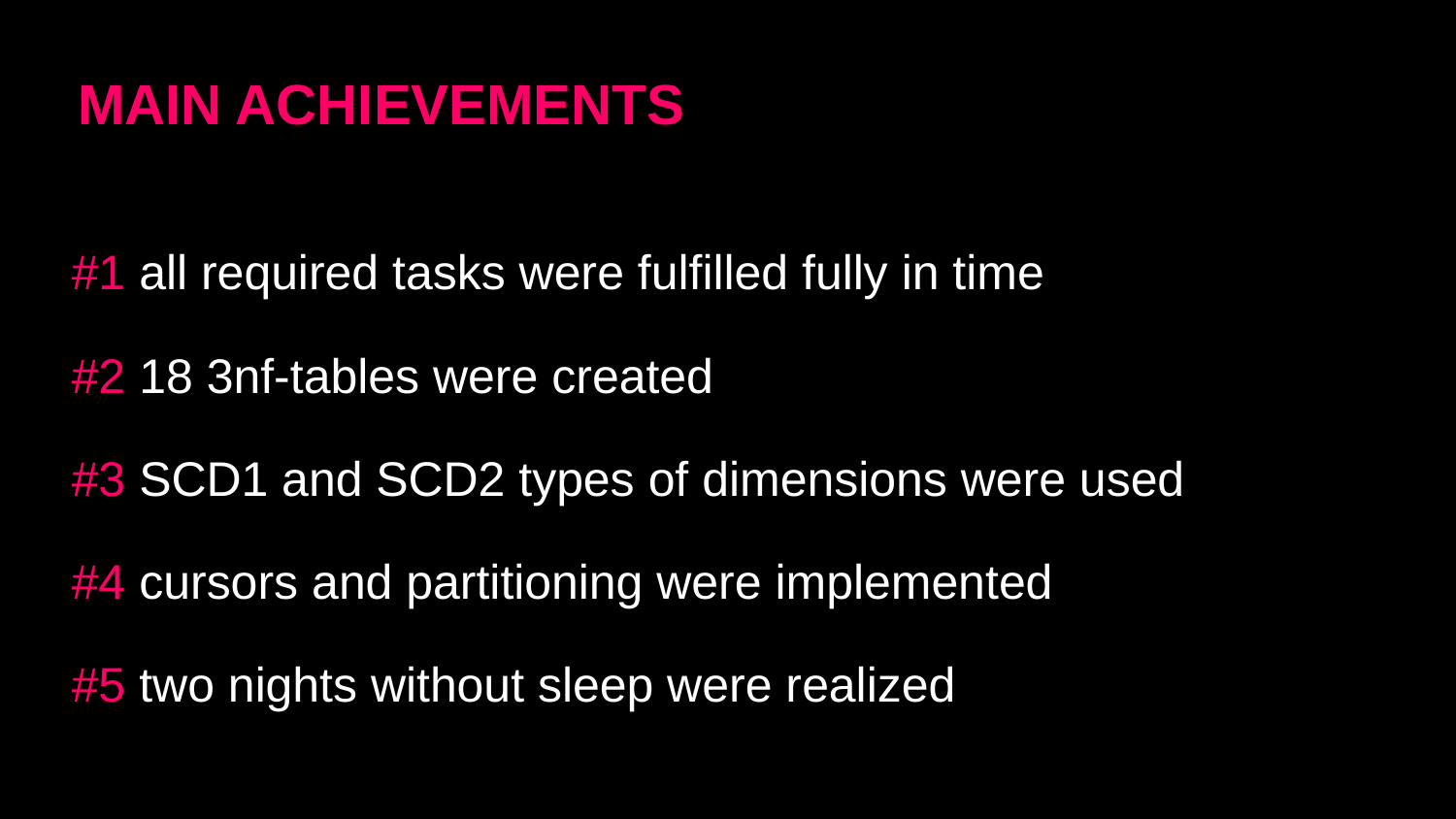

MAIN ACHIEVEMENTS

#1 all required tasks were fulfilled fully in time

#2 18 3nf-tables were created

#3 SCD1 and SCD2 types of dimensions were used

#4 cursors and partitioning were implemented

#5 two nights without sleep were realized